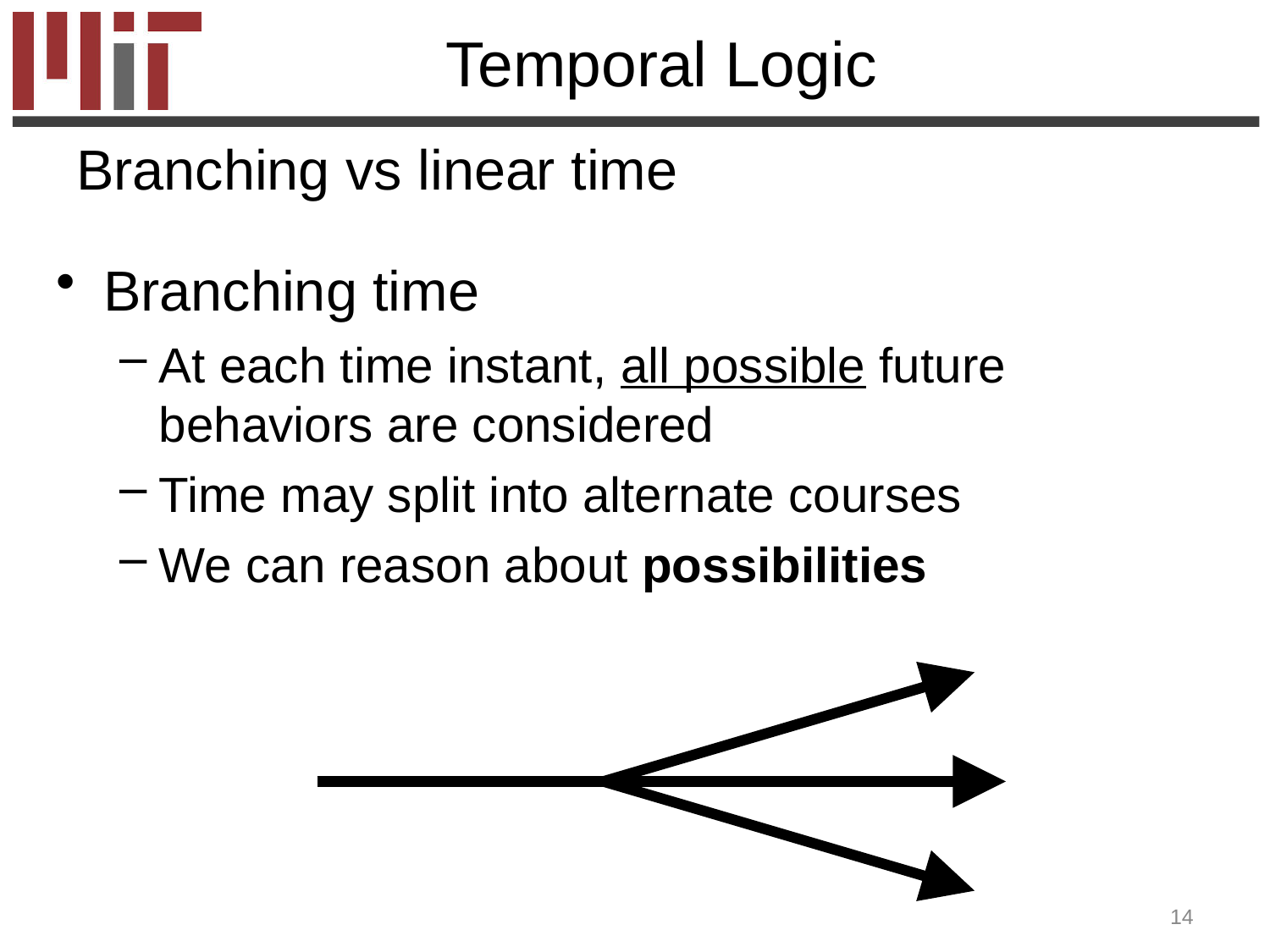

# Temporal Logic
Branching vs linear time

Branching time
At each time instant, all possible future behaviors are considered
Time may split into alternate courses
We can reason about possibilities
14